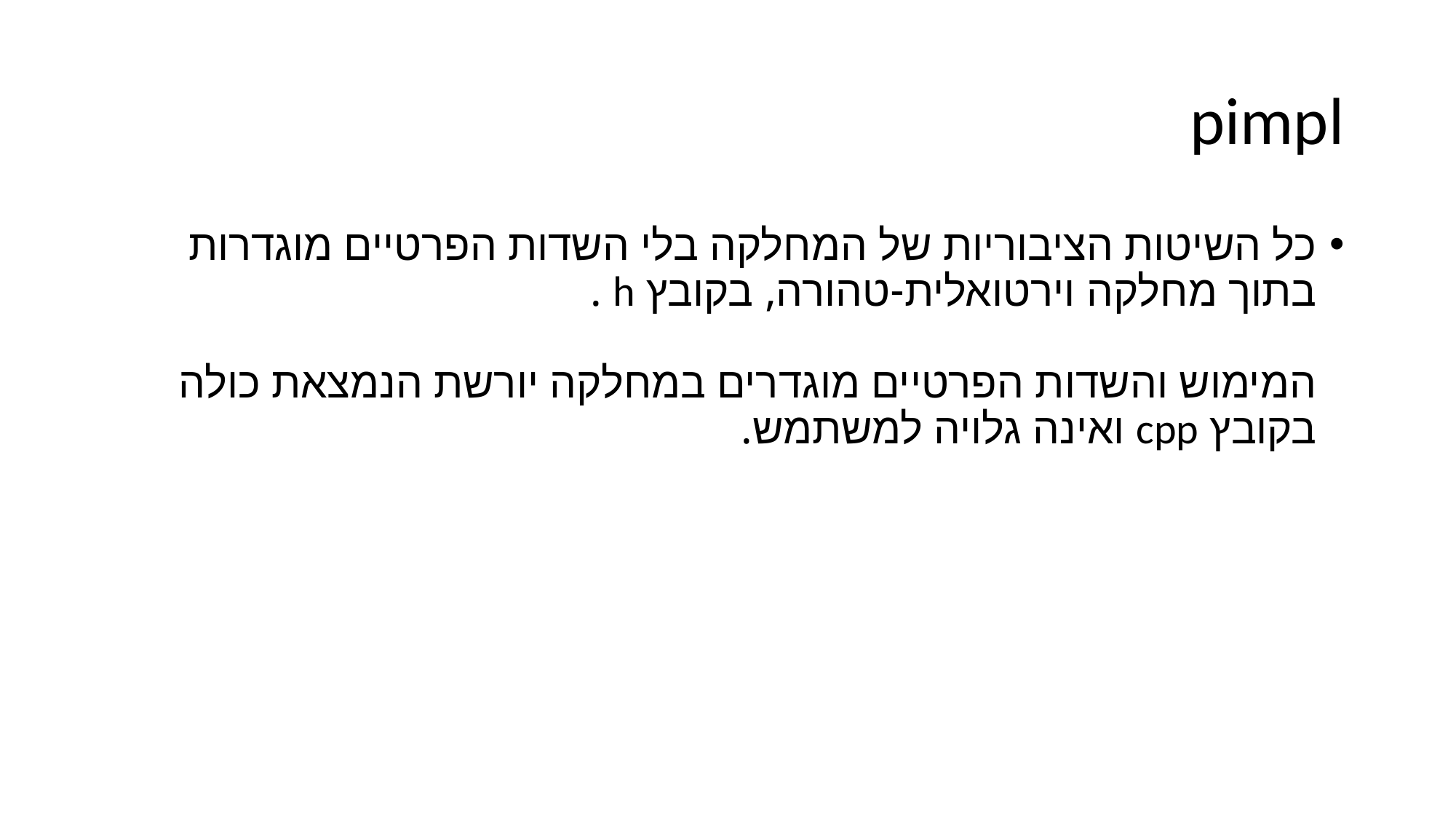

# pimpl
כל השיטות הציבוריות של המחלקה בלי השדות הפרטיים מוגדרות בתוך מחלקה וירטואלית-טהורה, בקובץ h .
המימוש והשדות הפרטיים מוגדרים במחלקה יורשת הנמצאת כולה בקובץ cpp ואינה גלויה למשתמש.